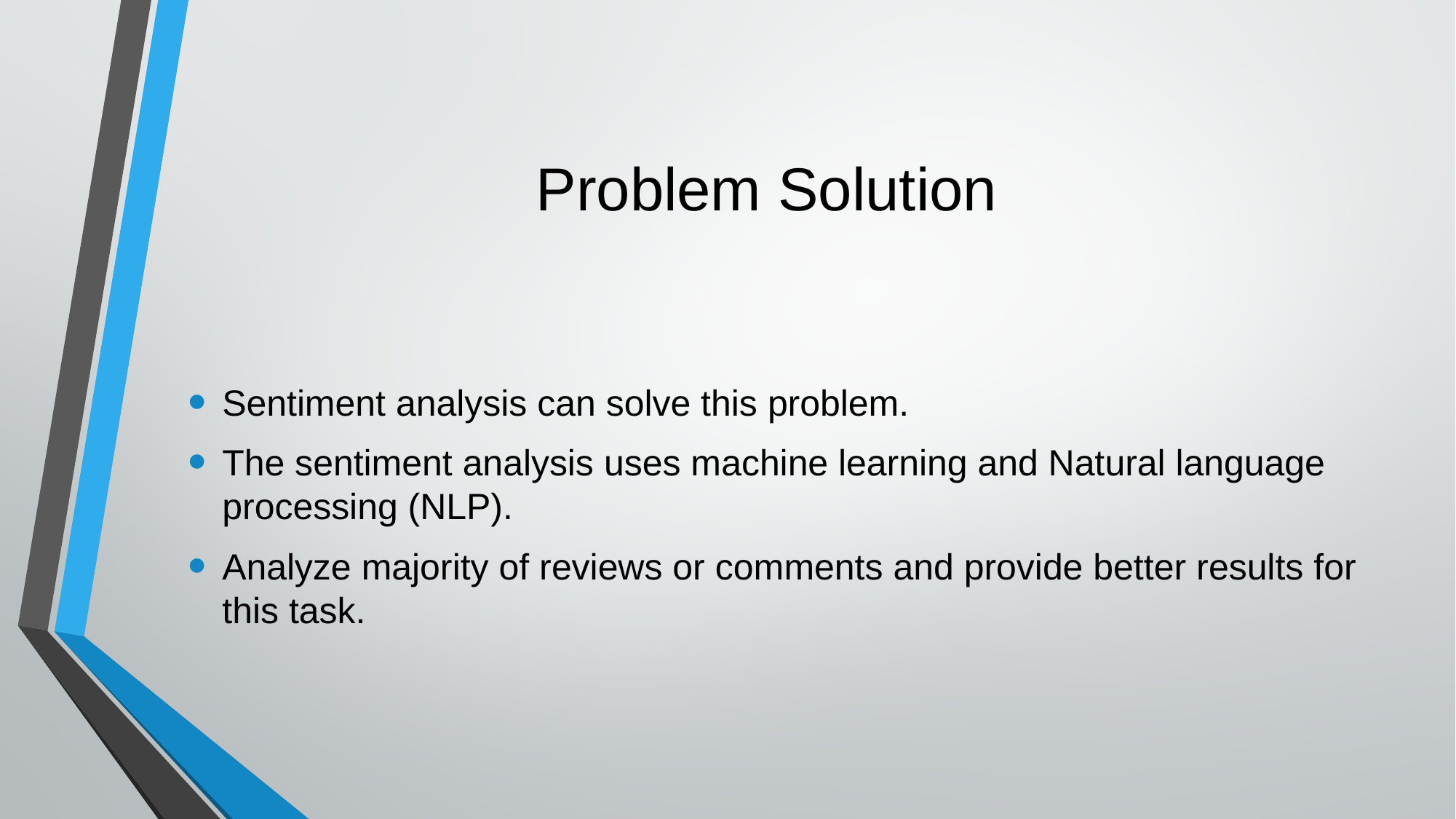

# Problem Solution
Sentiment analysis can solve this problem.
The sentiment analysis uses machine learning and Natural language processing (NLP).
Analyze majority of reviews or comments and provide better results for this task.